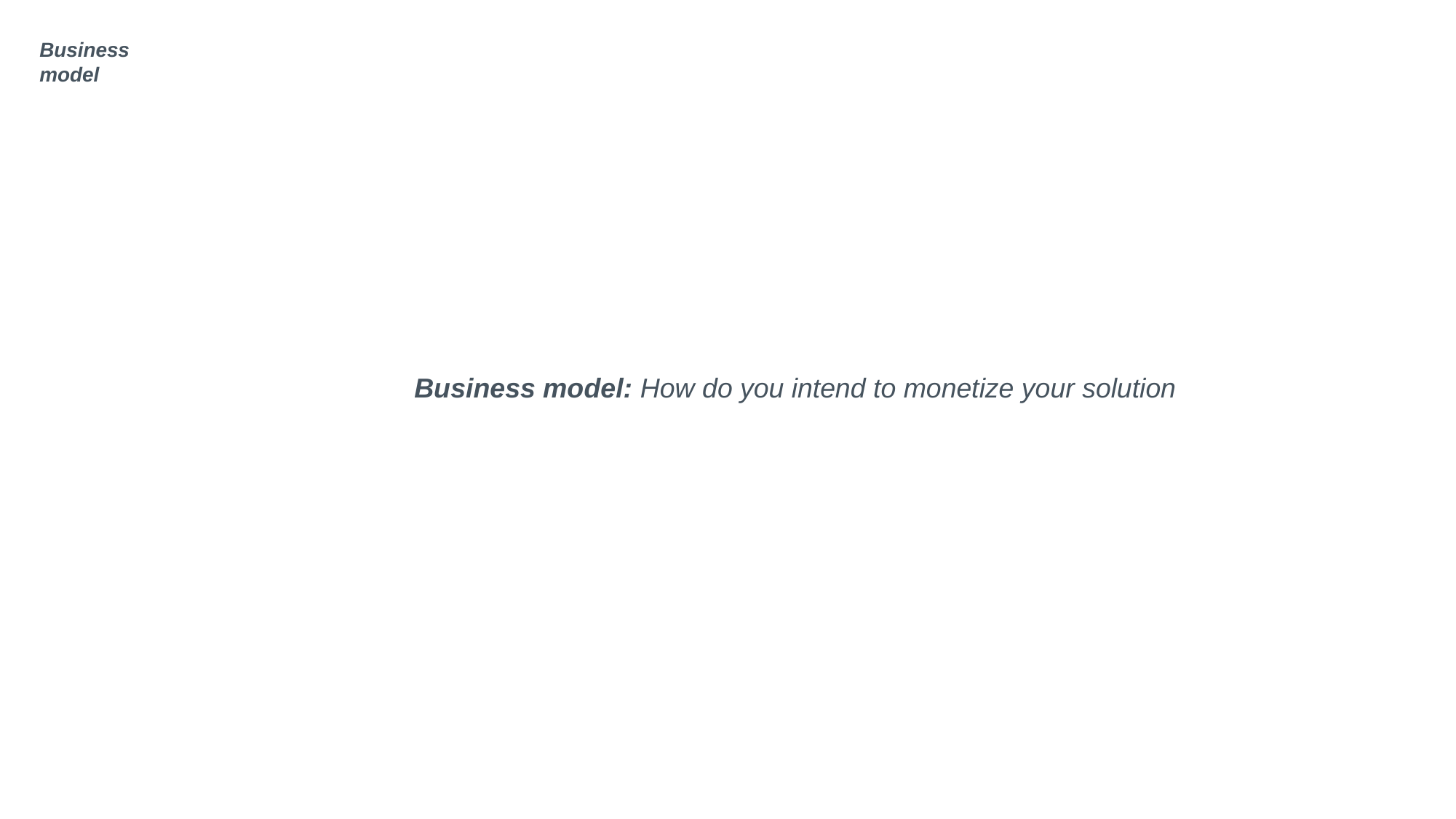

Business model
Business model: How do you intend to monetize your solution